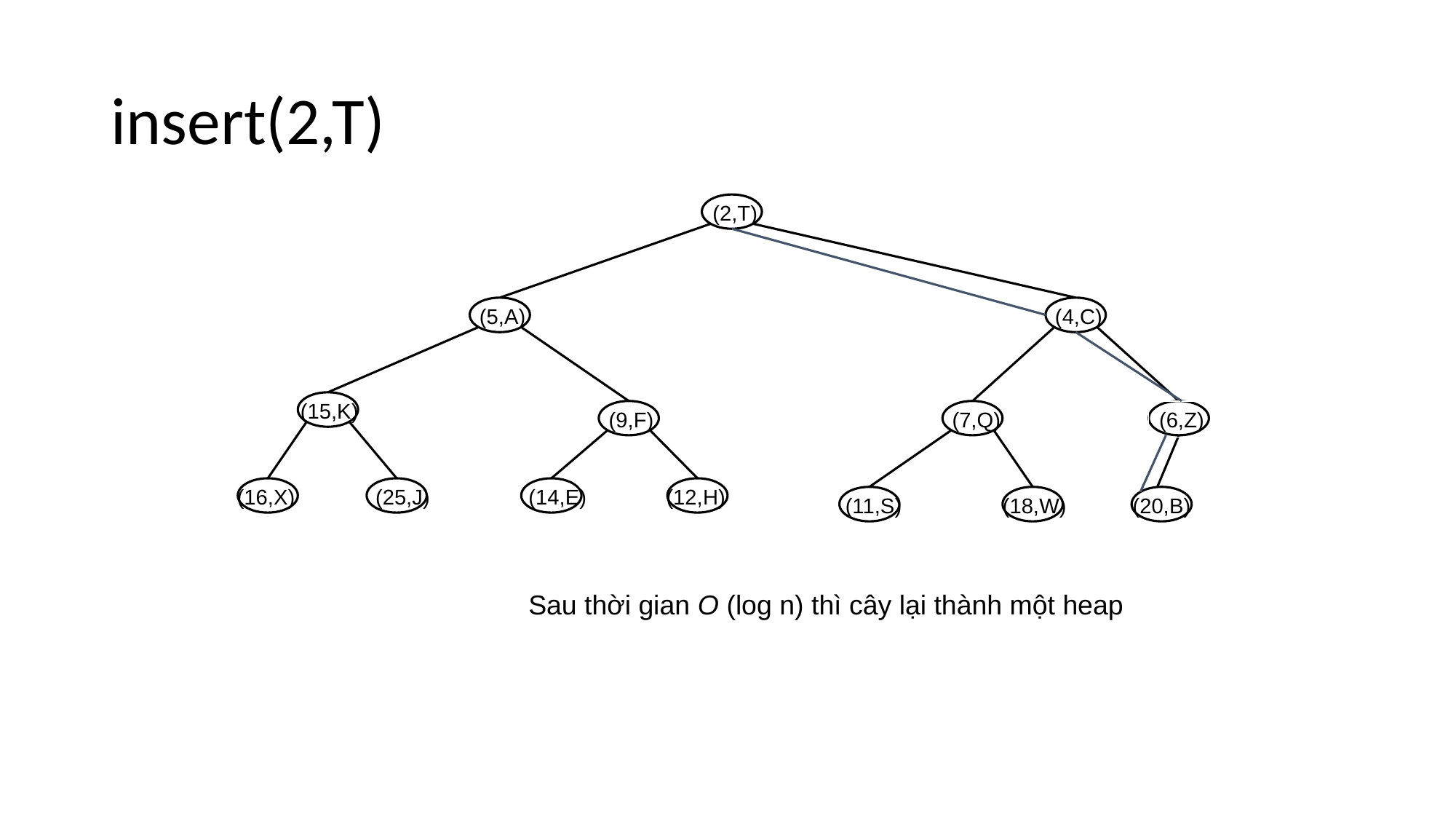

# insert(2,T)

(2,T)
(5,A)

(4,C)

(15,K)

(9,F)

(7,Q)
(6,Z)

(16,X)

(25,J)
(14,E)

(12,H)

(11,S)
(18,W)

(20,B)

Sau thời gian O (log n) thì cây lại thành một heap
26